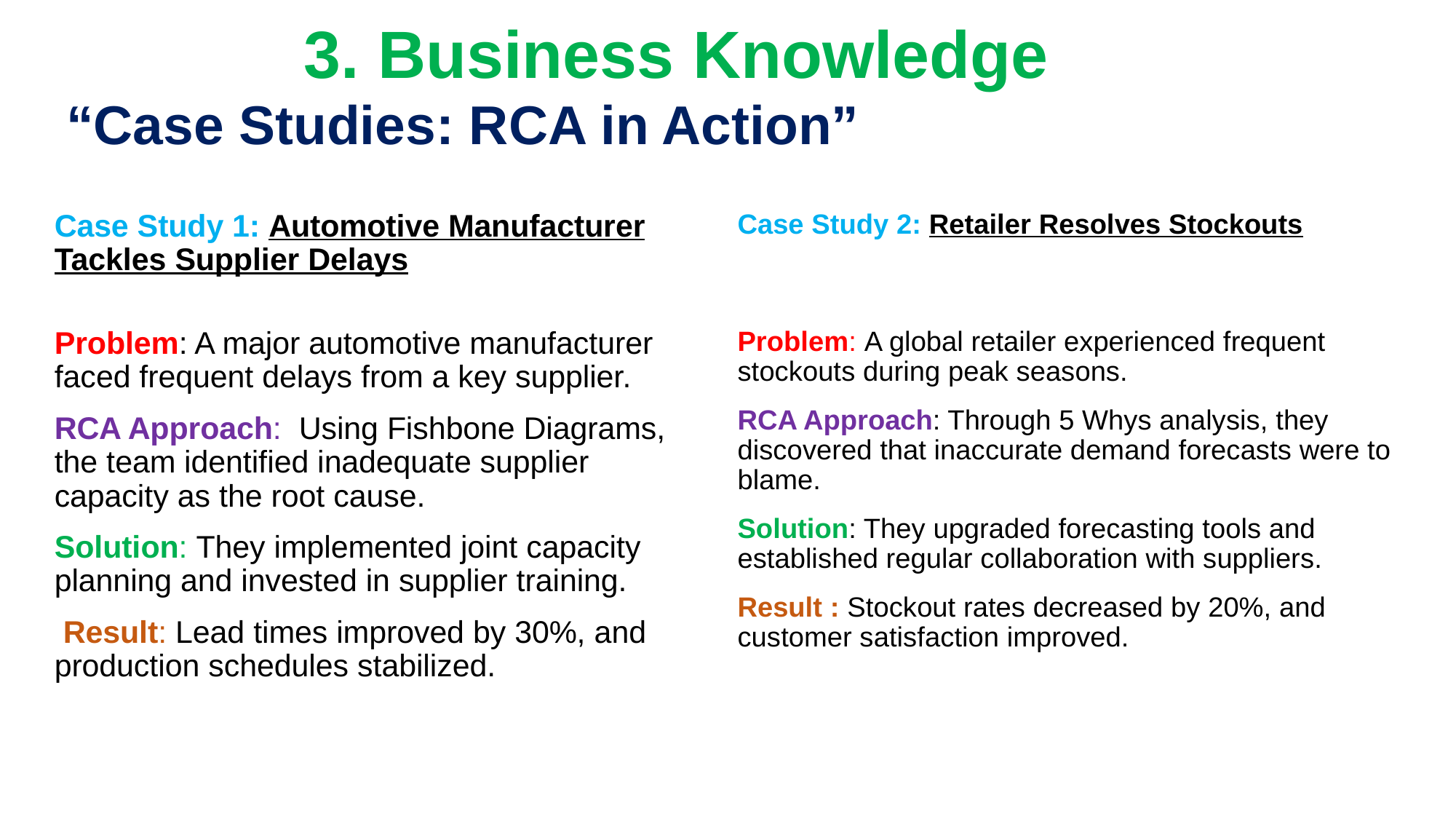

3. Business Knowledge
# “Case Studies: RCA in Action”
Case Study 1: Automotive Manufacturer Tackles Supplier Delays

Problem: A major automotive manufacturer faced frequent delays from a key supplier.
RCA Approach:  Using Fishbone Diagrams, the team identified inadequate supplier capacity as the root cause.
Solution: They implemented joint capacity planning and invested in supplier training.
 Result: Lead times improved by 30%, and production schedules stabilized.

Case Study 2: Retailer Resolves Stockouts

Problem: A global retailer experienced frequent stockouts during peak seasons.
RCA Approach: Through 5 Whys analysis, they discovered that inaccurate demand forecasts were to blame.
Solution: They upgraded forecasting tools and established regular collaboration with suppliers.
Result : Stockout rates decreased by 20%, and customer satisfaction improved.